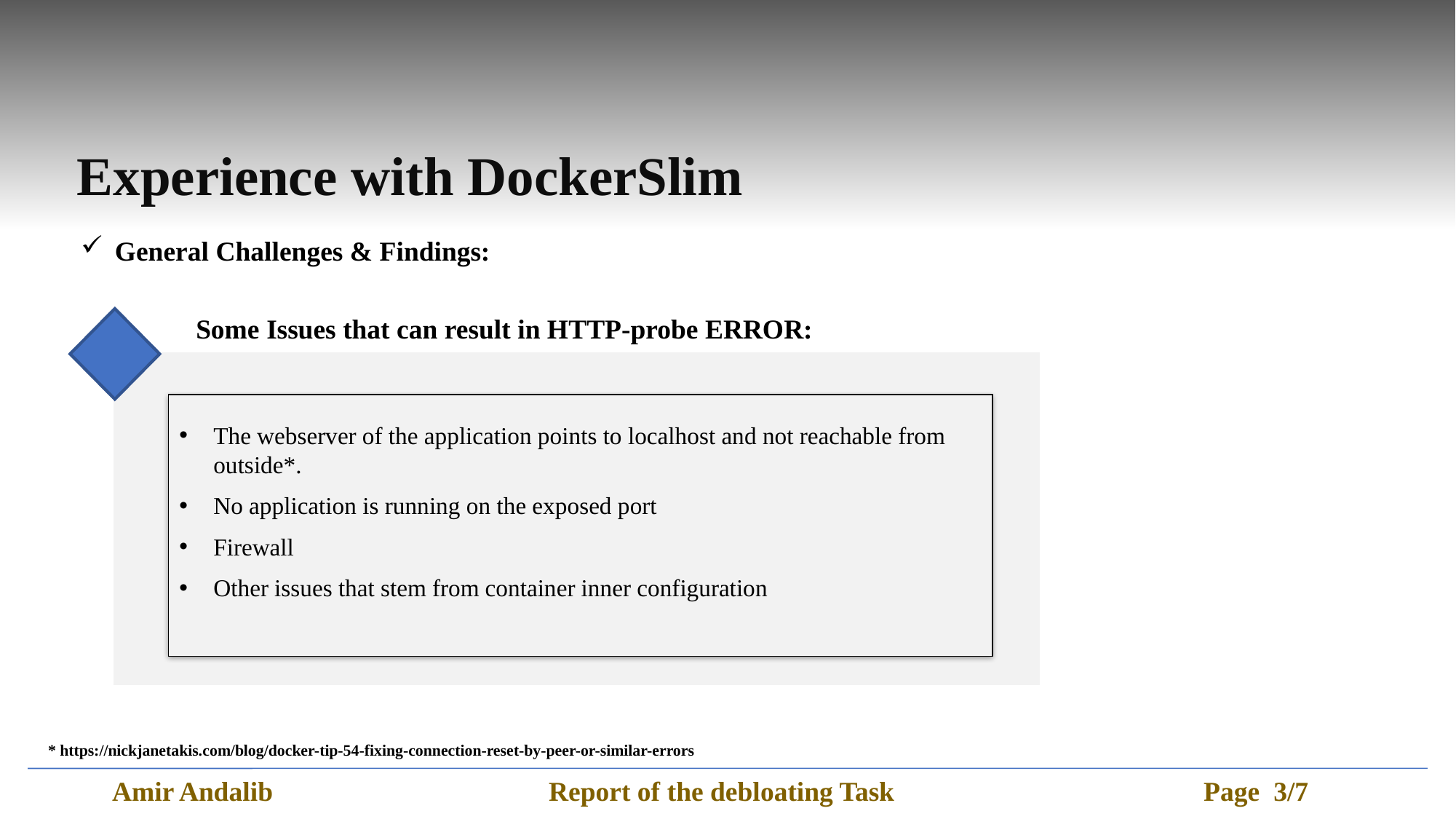

Experience with DockerSlim
General Challenges & Findings:
Some Issues that can result in HTTP-probe ERROR:

The webserver of the application points to localhost and not reachable from outside*.
No application is running on the exposed port
Firewall
Other issues that stem from container inner configuration

* https://nickjanetakis.com/blog/docker-tip-54-fixing-connection-reset-by-peer-or-similar-errors

Amir Andalib 			Report of the debloating Task			Page  3/7